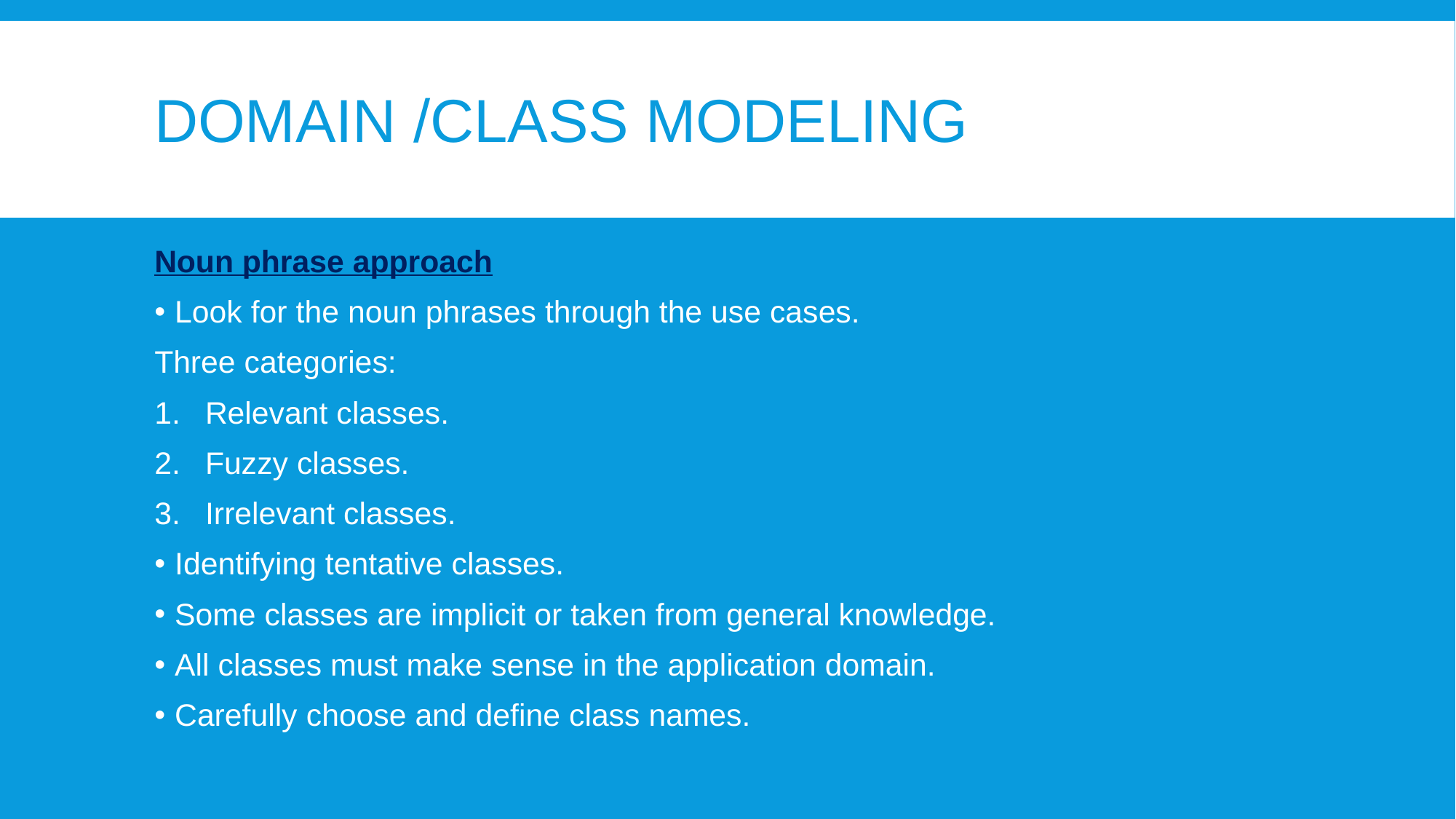

# Domain /class modeling
Noun phrase approach
Look for the noun phrases through the use cases.
Three categories:
Relevant classes.
Fuzzy classes.
Irrelevant classes.
Identifying tentative classes.
Some classes are implicit or taken from general knowledge.
All classes must make sense in the application domain.
Carefully choose and define class names.